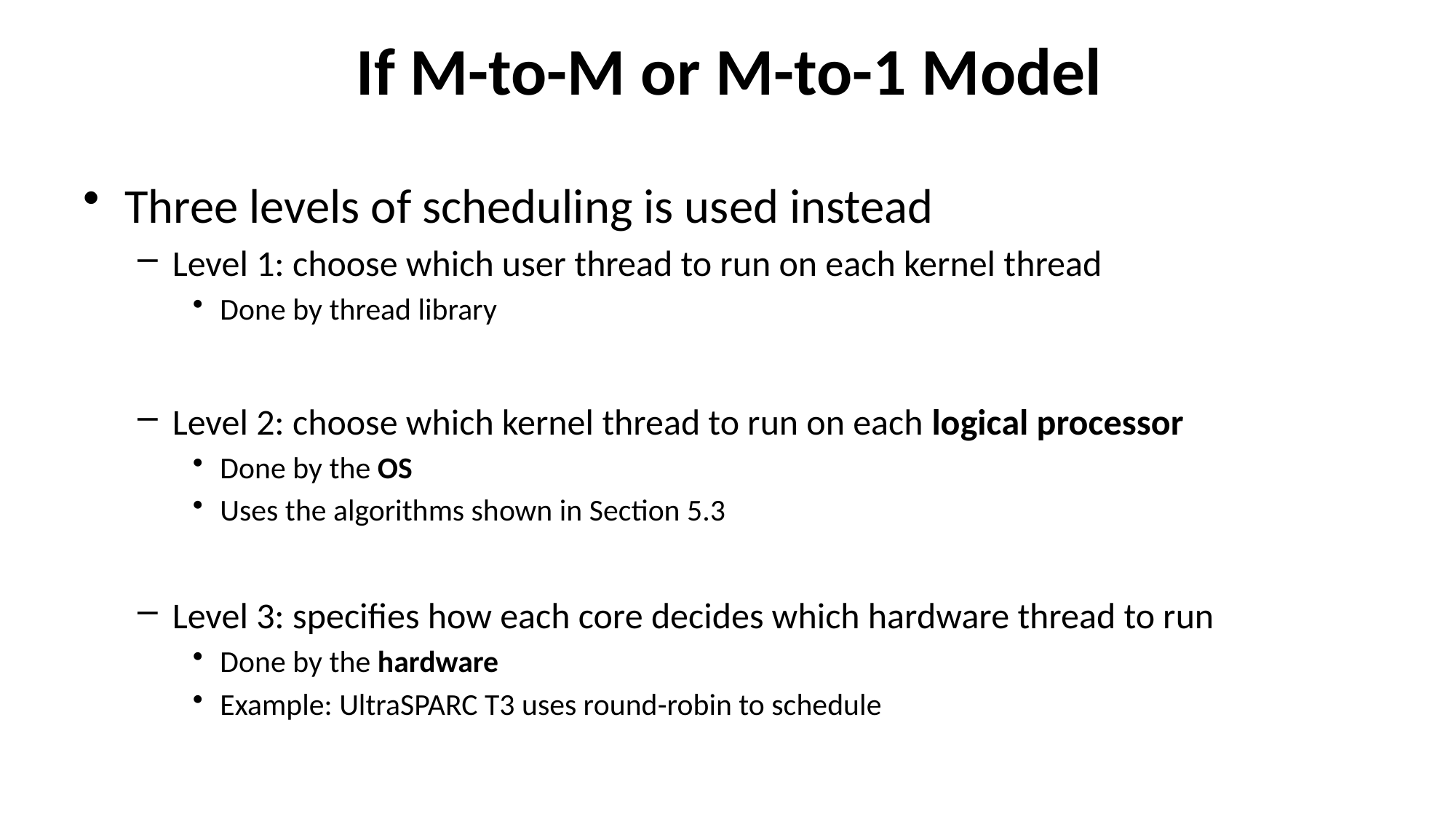

# If M-to-M or M-to-1 Model
Three levels of scheduling is used instead
Level 1: choose which user thread to run on each kernel thread
Done by thread library

Level 2: choose which kernel thread to run on each logical processor
Done by the OS
Uses the algorithms shown in Section 5.3

Level 3: specifies how each core decides which hardware thread to run
Done by the hardware
Example: UltraSPARC T3 uses round-robin to schedule